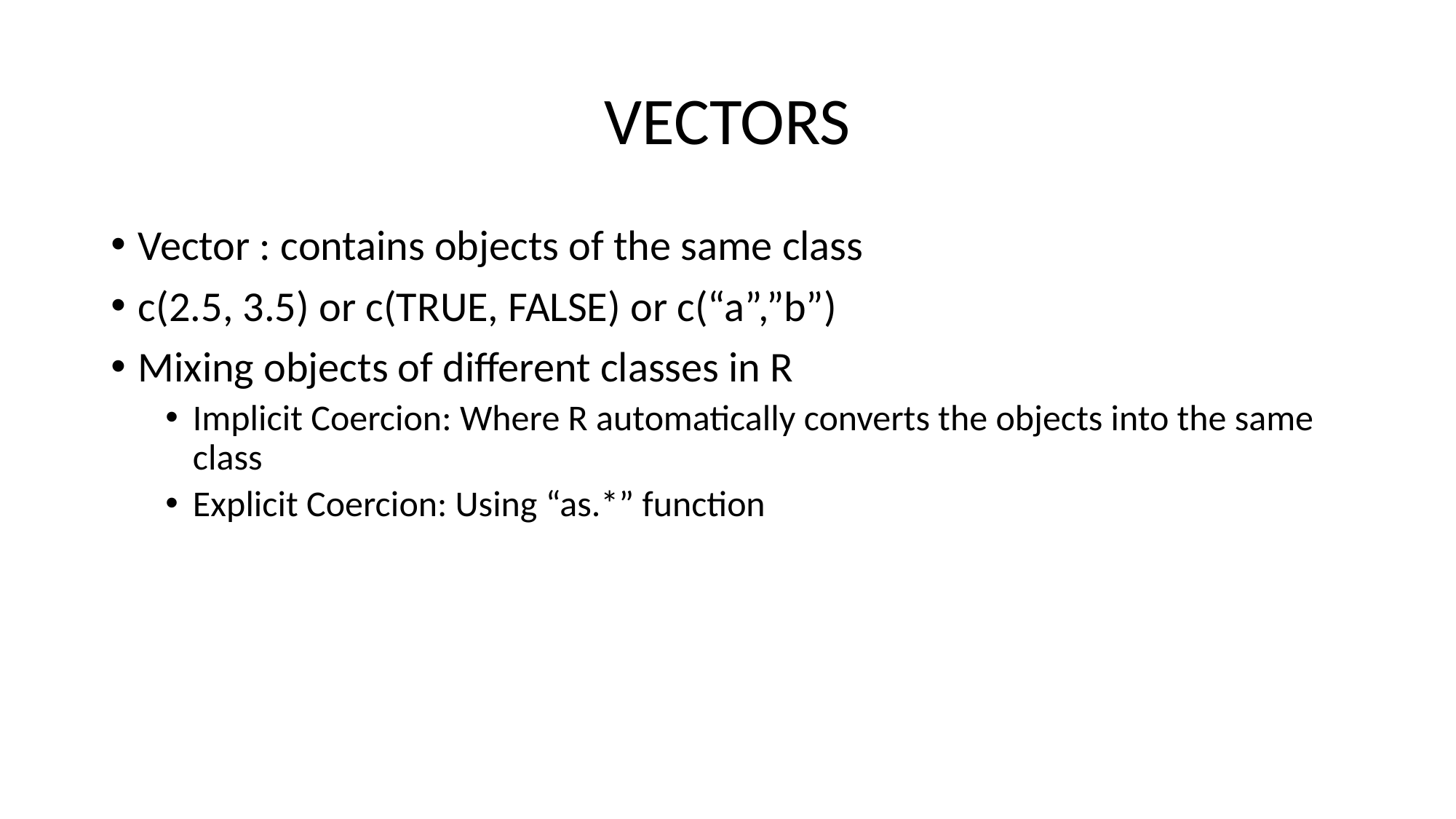

# VECTORS
Vector : contains objects of the same class
c(2.5, 3.5) or c(TRUE, FALSE) or c(“a”,”b”)
Mixing objects of different classes in R
Implicit Coercion: Where R automatically converts the objects into the same class
Explicit Coercion: Using “as.*” function